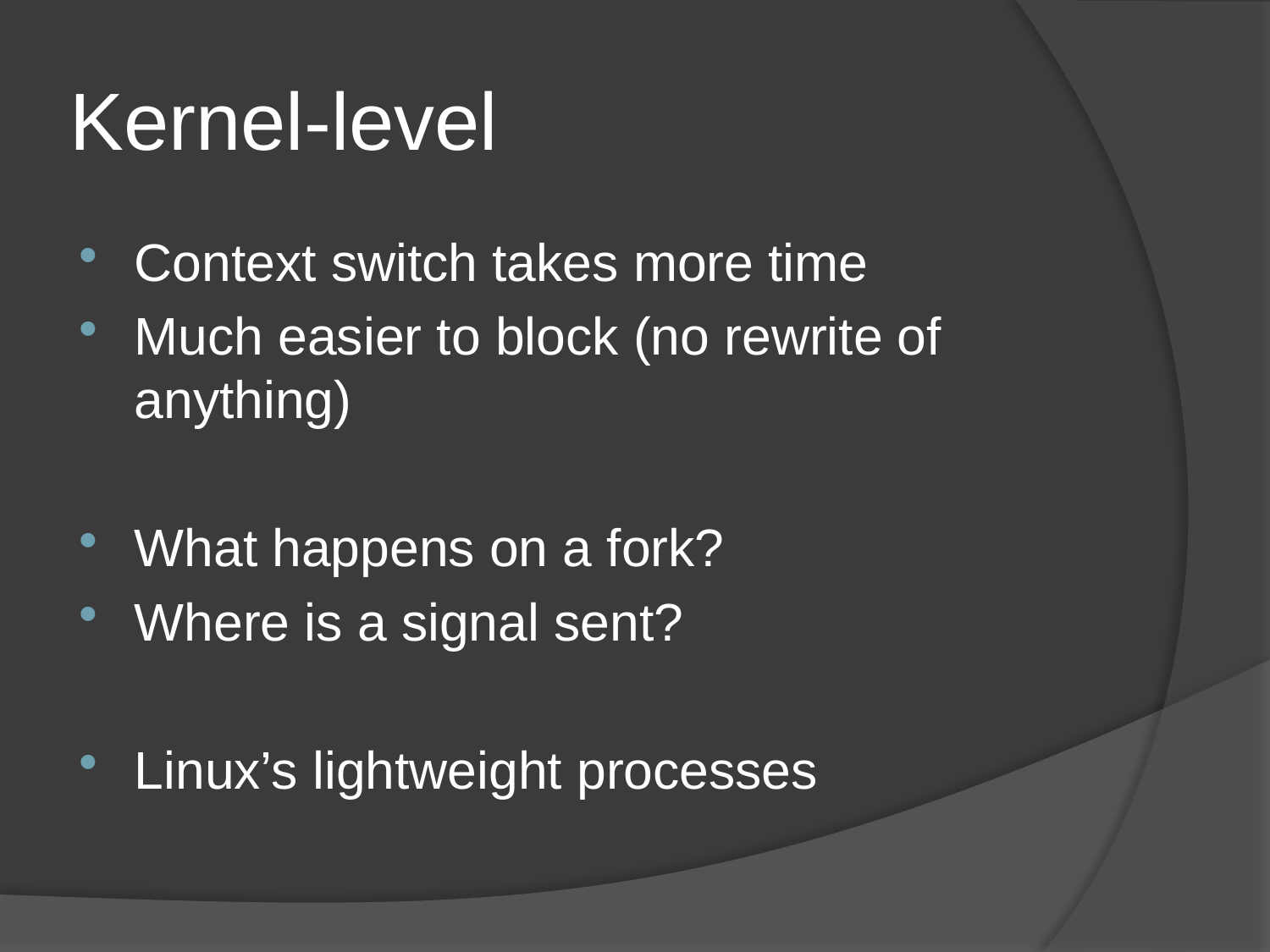

# Kernel-level
Context switch takes more time
Much easier to block (no rewrite of anything)

What happens on a fork?
Where is a signal sent?

Linux’s lightweight processes